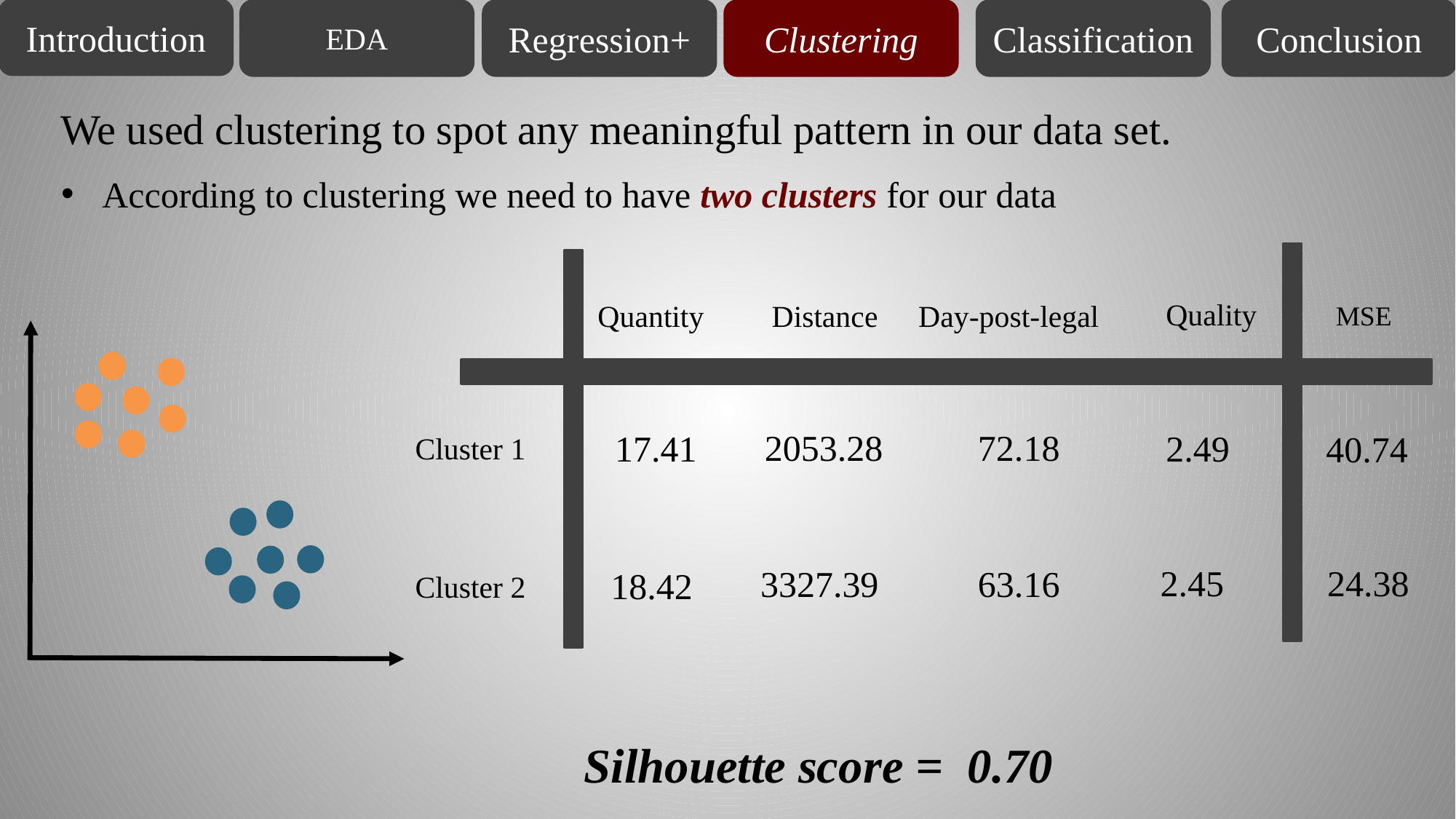

Introduction
EDA
Regression+
Clustering
Classification
Conclusion
We used clustering to spot any meaningful pattern in our data set.
According to clustering we need to have two clusters for our data
Quality
Quantity
Distance
Day-post-legal
MSE

2053.28
72.18
2.49
17.41
40.74

Cluster 1

2.45
24.38
3327.39
63.16
18.42
Cluster 2

Silhouette score =  0.70